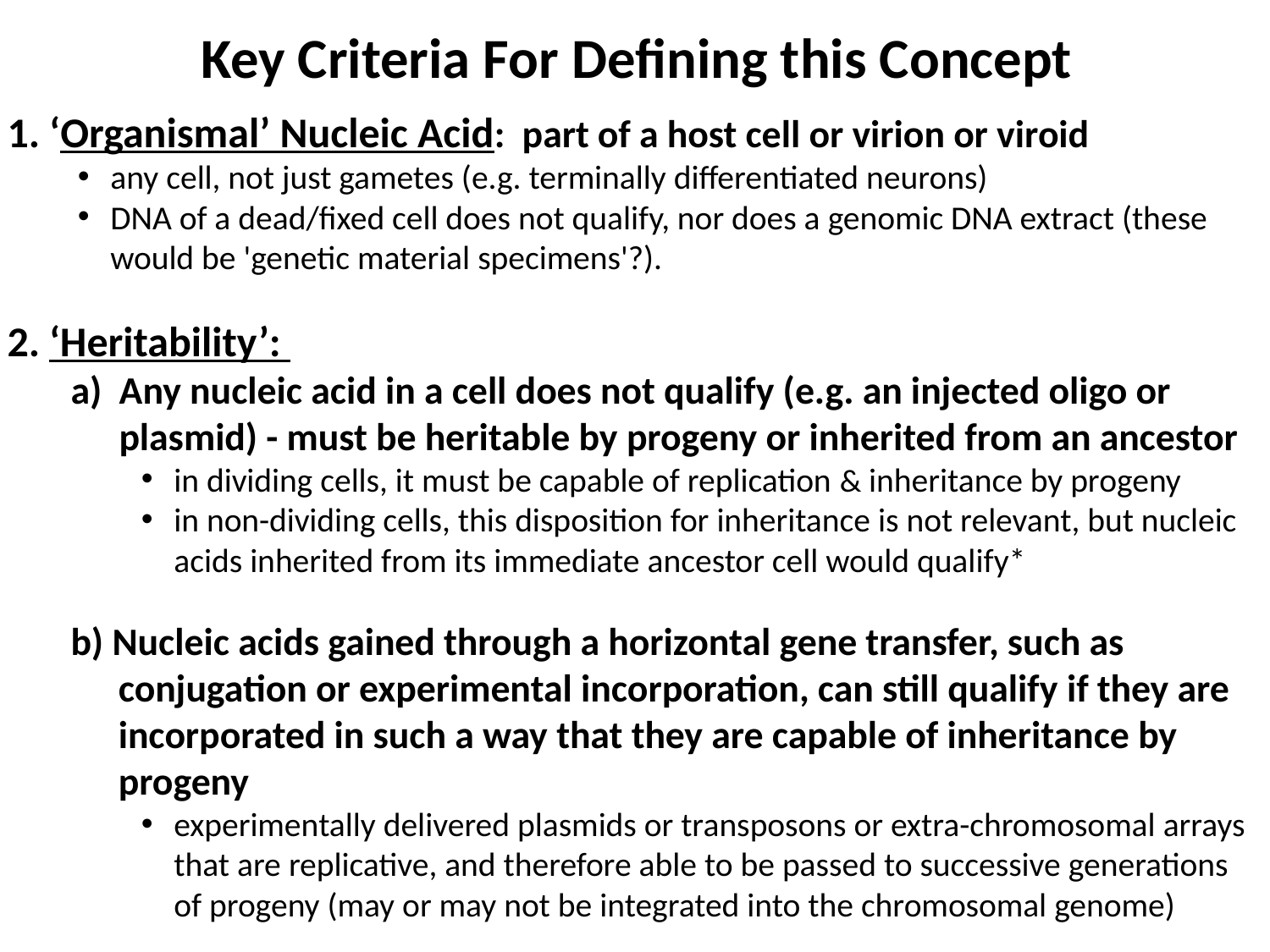

Key Criteria For Defining this Concept

1. ‘Organismal’ Nucleic Acid:  part of a host cell or virion or viroid
any cell, not just gametes (e.g. terminally differentiated neurons)
DNA of a dead/fixed cell does not qualify, nor does a genomic DNA extract (these would be 'genetic material specimens'?).

2. ‘Heritability’:
a)  Any nucleic acid in a cell does not qualify (e.g. an injected oligo or
	 plasmid) - must be heritable by progeny or inherited from an ancestor
in dividing cells, it must be capable of replication & inheritance by progeny
in non-dividing cells, this disposition for inheritance is not relevant, but nucleic  acids inherited from its immediate ancestor cell would qualify*

b) Nucleic acids gained through a horizontal gene transfer, such as conjugation or experimental incorporation, can still qualify if they are incorporated in such a way that they are capable of inheritance by progeny
experimentally delivered plasmids or transposons or extra-chromosomal arrays that are replicative, and therefore able to be passed to successive generations of progeny (may or may not be integrated into the chromosomal genome)